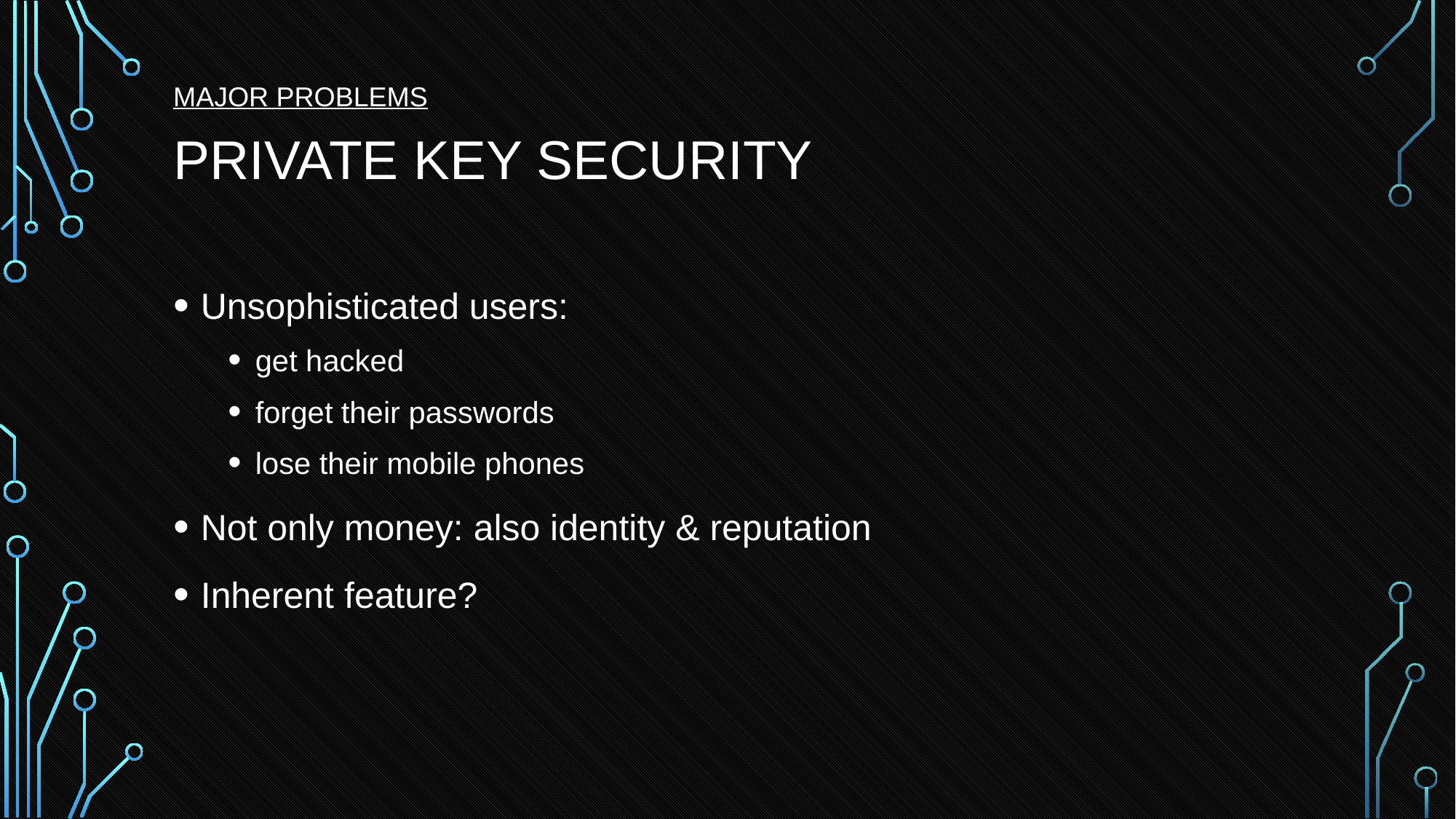

MAJOR PROBLEMS
# Private key security
Unsophisticated users:
get hacked
forget their passwords
lose their mobile phones
Not only money: also identity & reputation
Inherent feature?